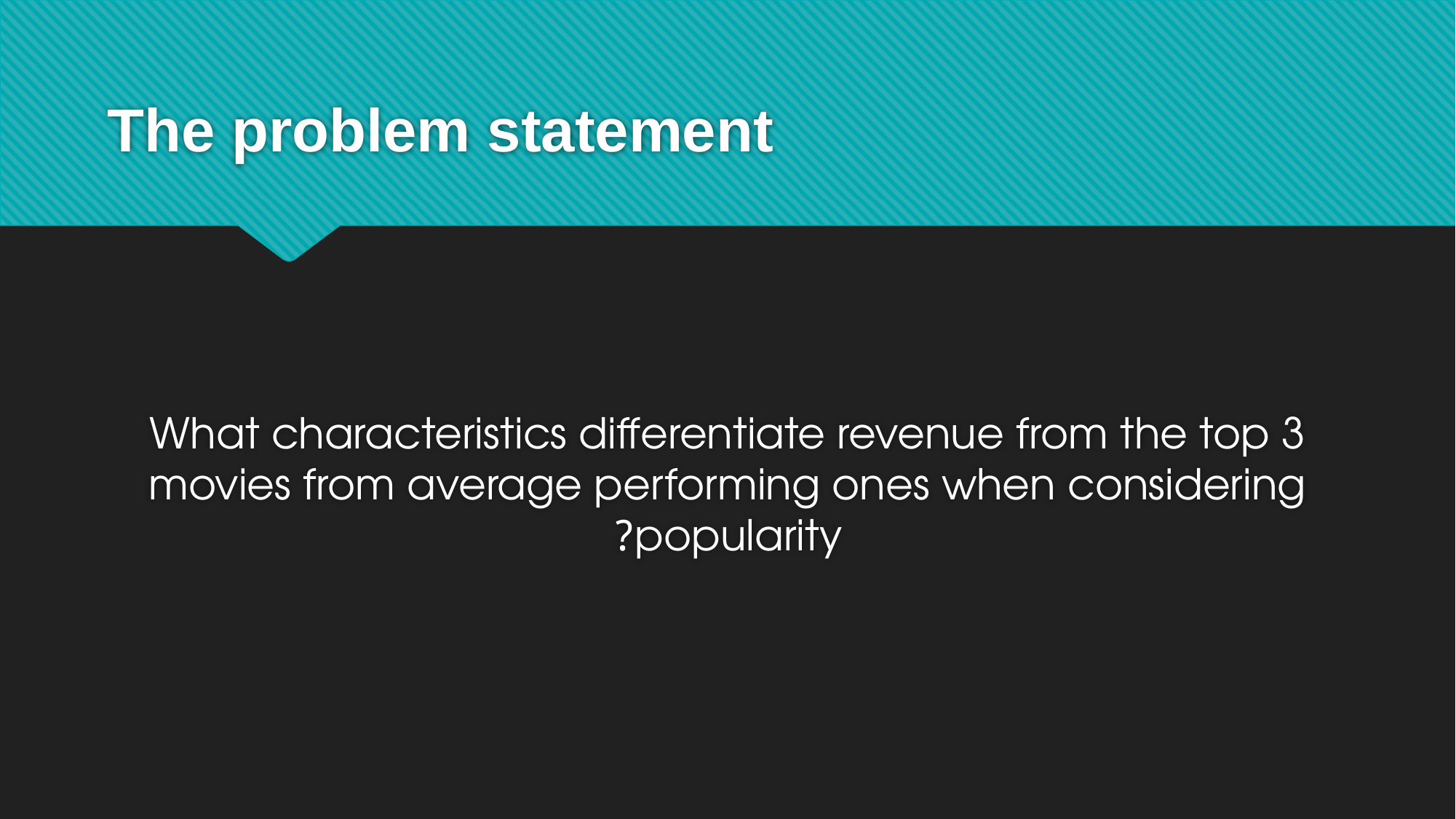

# The problem statement
What characteristics differentiate revenue from the top 3 movies from average performing ones when considering popularity?